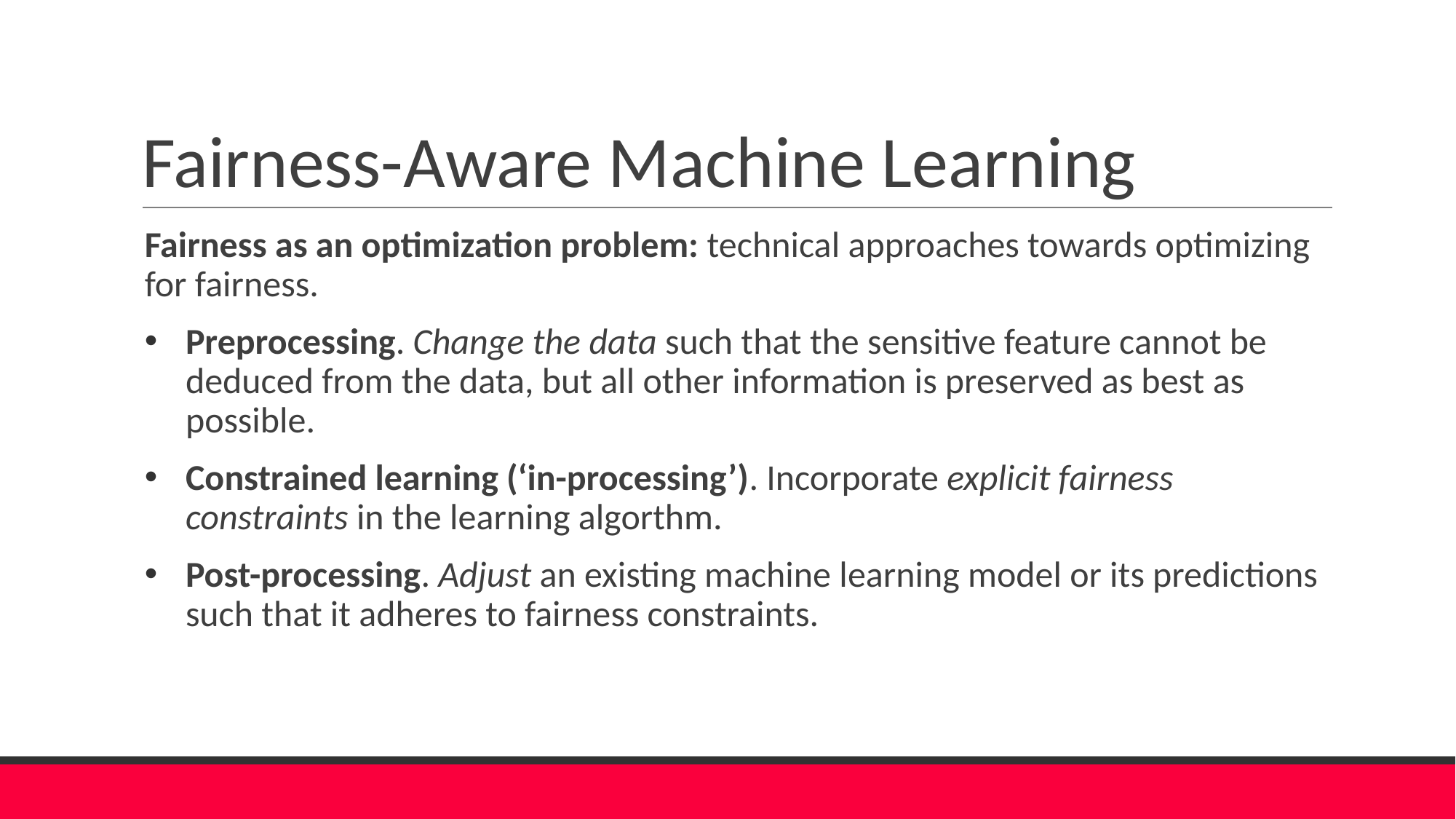

# Fairness-Aware Machine Learning
Fairness as an optimization problem: technical approaches towards optimizing for fairness.
Preprocessing. Change the data such that the sensitive feature cannot be deduced from the data, but all other information is preserved as best as possible.
Constrained learning (‘in-processing’). Incorporate explicit fairness constraints in the learning algorthm.
Post-processing. Adjust an existing machine learning model or its predictions such that it adheres to fairness constraints.